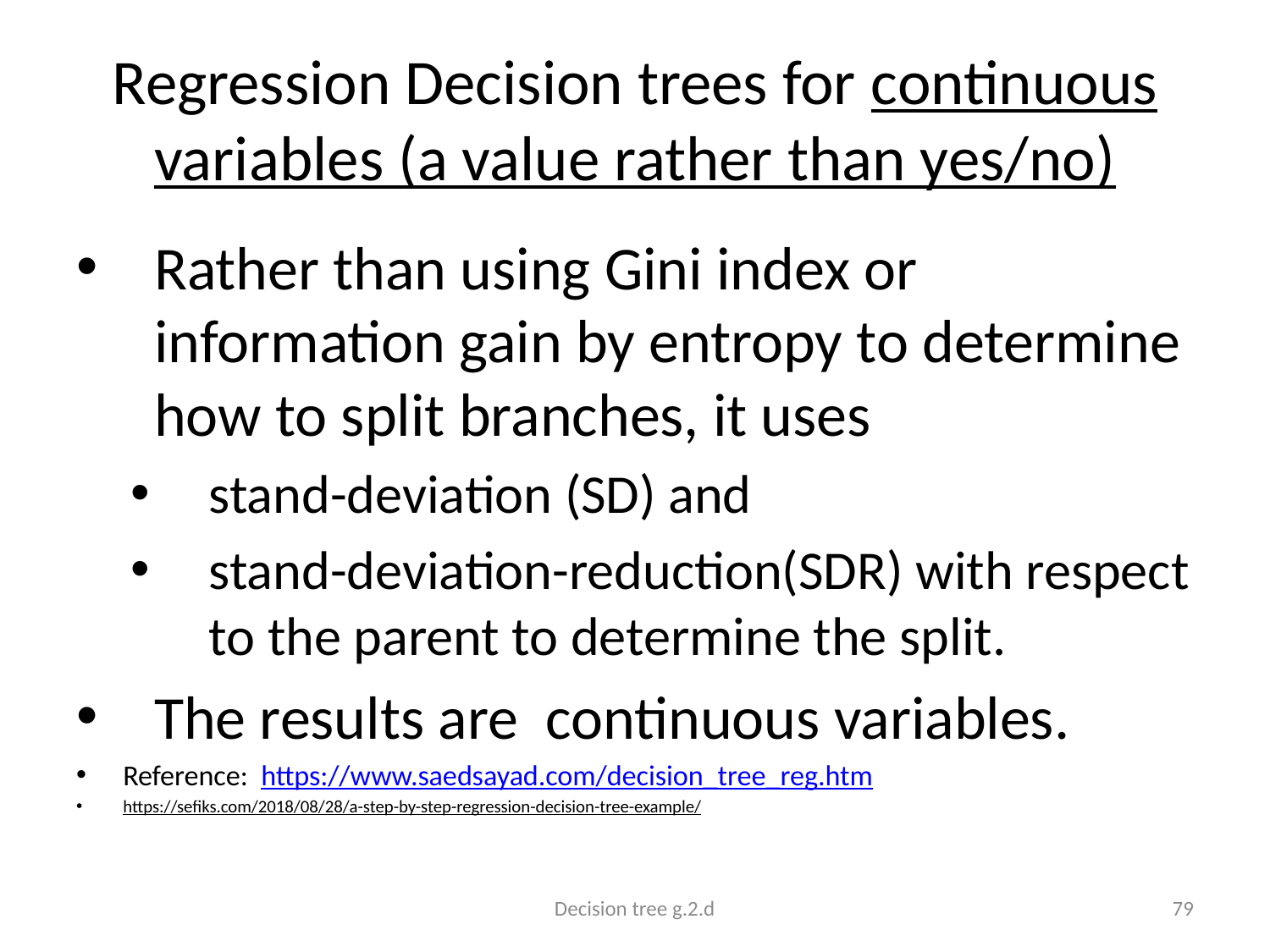

# Regression Decision trees for continuous variables (a value rather than yes/no)
Rather than using Gini index or information gain by entropy to determine how to split branches, it uses
stand-deviation (SD) and
stand-deviation-reduction(SDR) with respect to the parent to determine the split.
The results are  continuous variables.
Reference:  https://www.saedsayad.com/decision_tree_reg.htm
https://sefiks.com/2018/08/28/a-step-by-step-regression-decision-tree-example/

Decision tree g.2.d
79